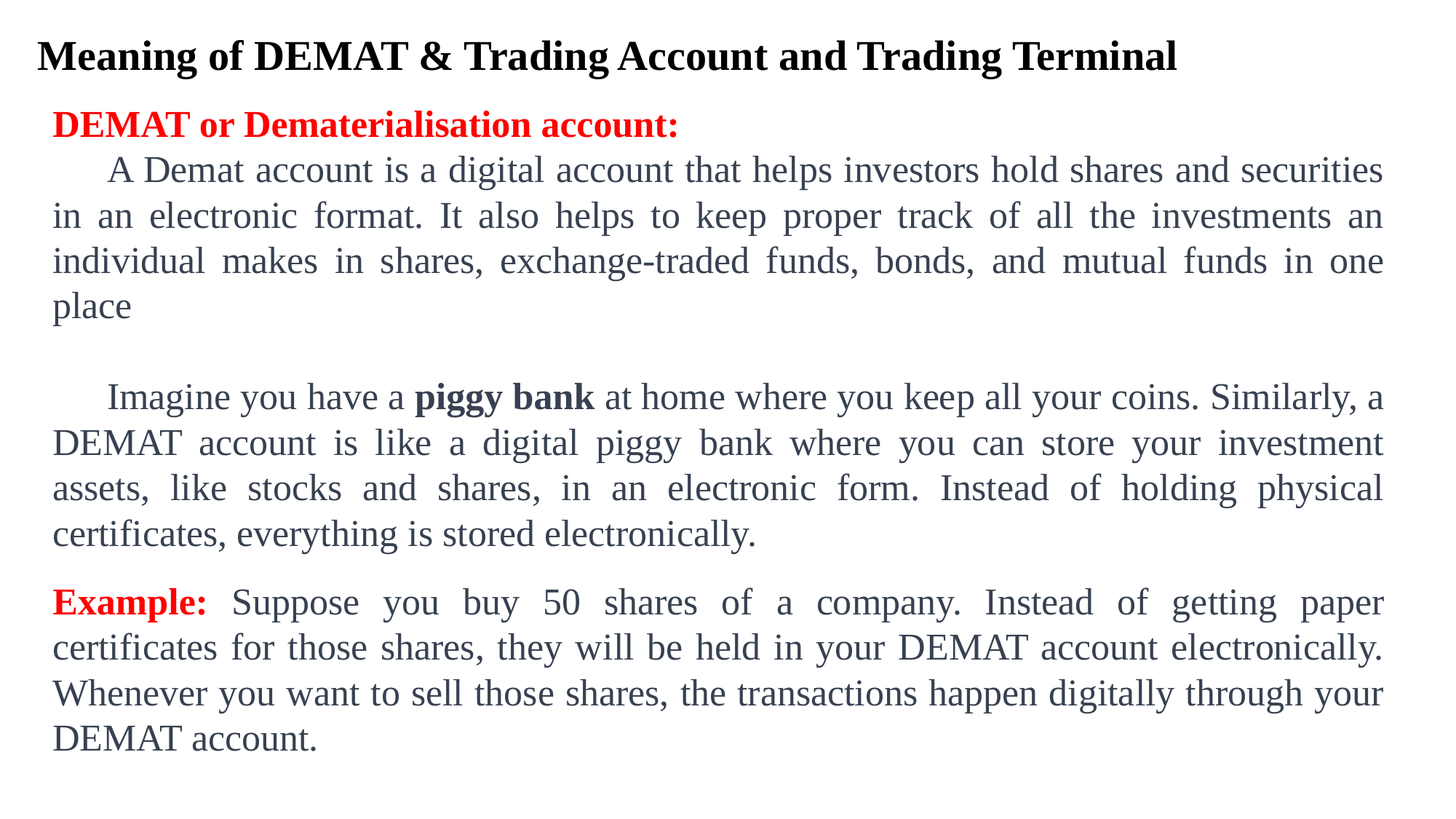

Meaning of DEMAT & Trading Account and Trading Terminal
DEMAT or Dematerialisation account:
	A Demat account is a digital account that helps investors hold shares and securities in an electronic format. It also helps to keep proper track of all the investments an individual makes in shares, exchange-traded funds, bonds, and mutual funds in one place

	Imagine you have a piggy bank at home where you keep all your coins. Similarly, a DEMAT account is like a digital piggy bank where you can store your investment assets, like stocks and shares, in an electronic form. Instead of holding physical certificates, everything is stored electronically.
Example: Suppose you buy 50 shares of a company. Instead of getting paper certificates for those shares, they will be held in your DEMAT account electronically. Whenever you want to sell those shares, the transactions happen digitally through your DEMAT account.